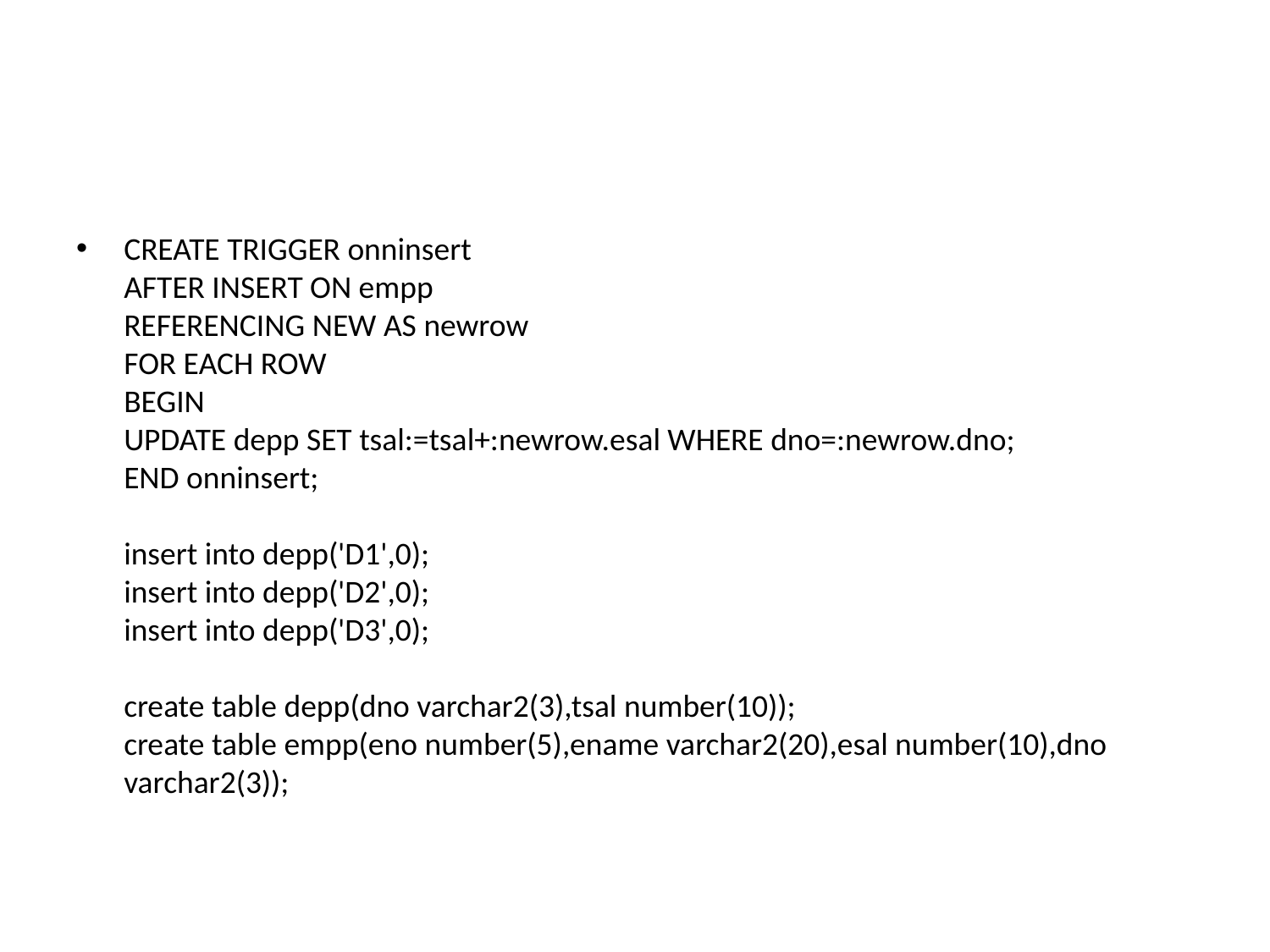

#
CREATE TRIGGER onninsert
AFTER INSERT ON empp
REFERENCING NEW AS newrow
FOR EACH ROW
BEGIN
UPDATE depp SET tsal:=tsal+:newrow.esal WHERE dno=:newrow.dno;
END onninsert;
insert into depp('D1',0);
insert into depp('D2',0);
insert into depp('D3',0);
create table depp(dno varchar2(3),tsal number(10));
create table empp(eno number(5),ename varchar2(20),esal number(10),dno
varchar2(3));